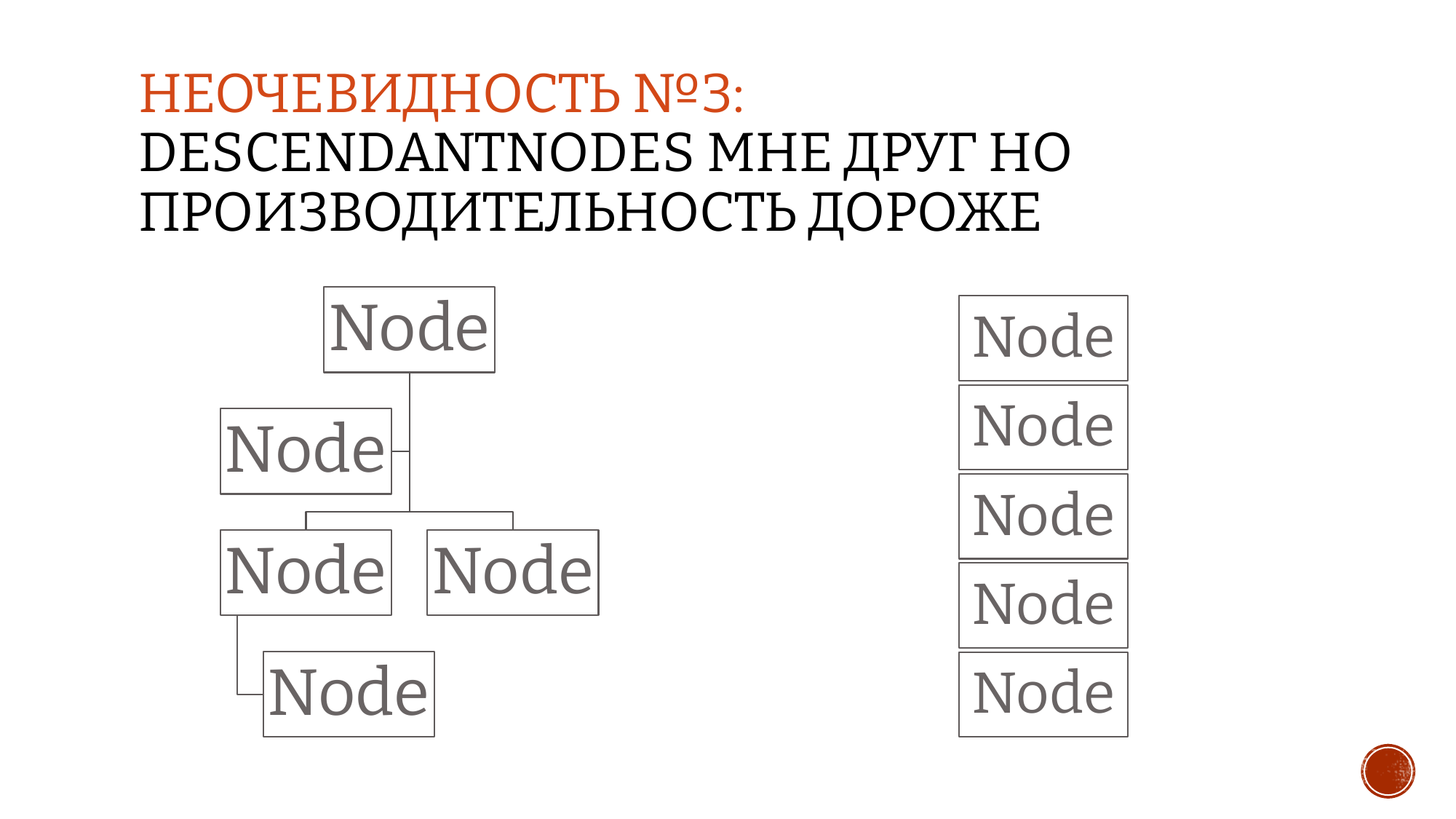

# Неочевидность №3: DescendantNodes мне друг но производительность дороже
Node
Node
Node
Node
Node
Node
Node
Node
Node
Node